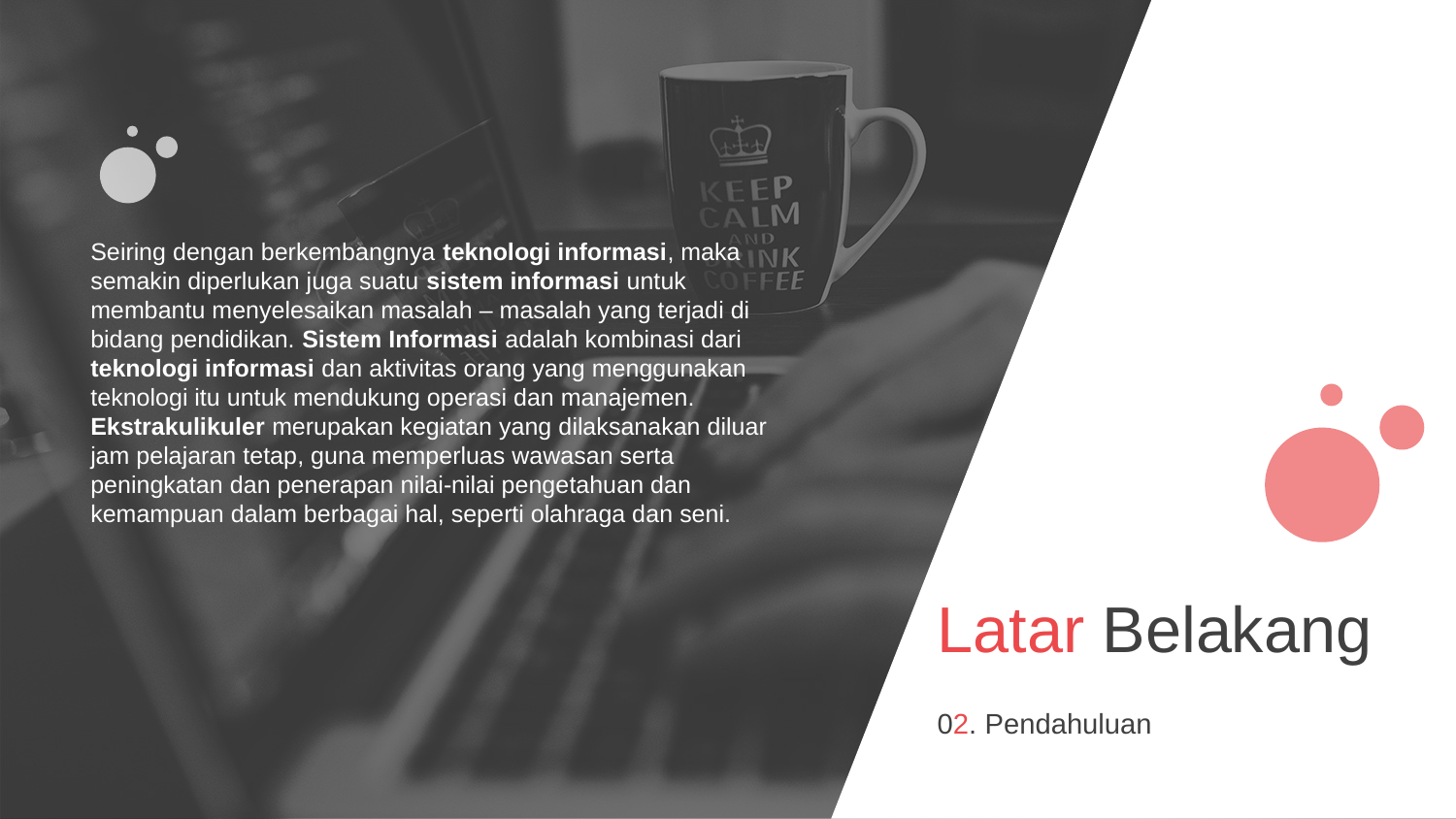

Seiring dengan berkembangnya teknologi informasi, maka
semakin diperlukan juga suatu sistem informasi untuk
membantu menyelesaikan masalah – masalah yang terjadi di
bidang pendidikan. Sistem Informasi adalah kombinasi dari
teknologi informasi dan aktivitas orang yang menggunakan
teknologi itu untuk mendukung operasi dan manajemen.
Ekstrakulikuler merupakan kegiatan yang dilaksanakan diluar
jam pelajaran tetap, guna memperluas wawasan serta
peningkatan dan penerapan nilai-nilai pengetahuan dan
kemampuan dalam berbagai hal, seperti olahraga dan seni.

Latar Belakang
02. Pendahuluan